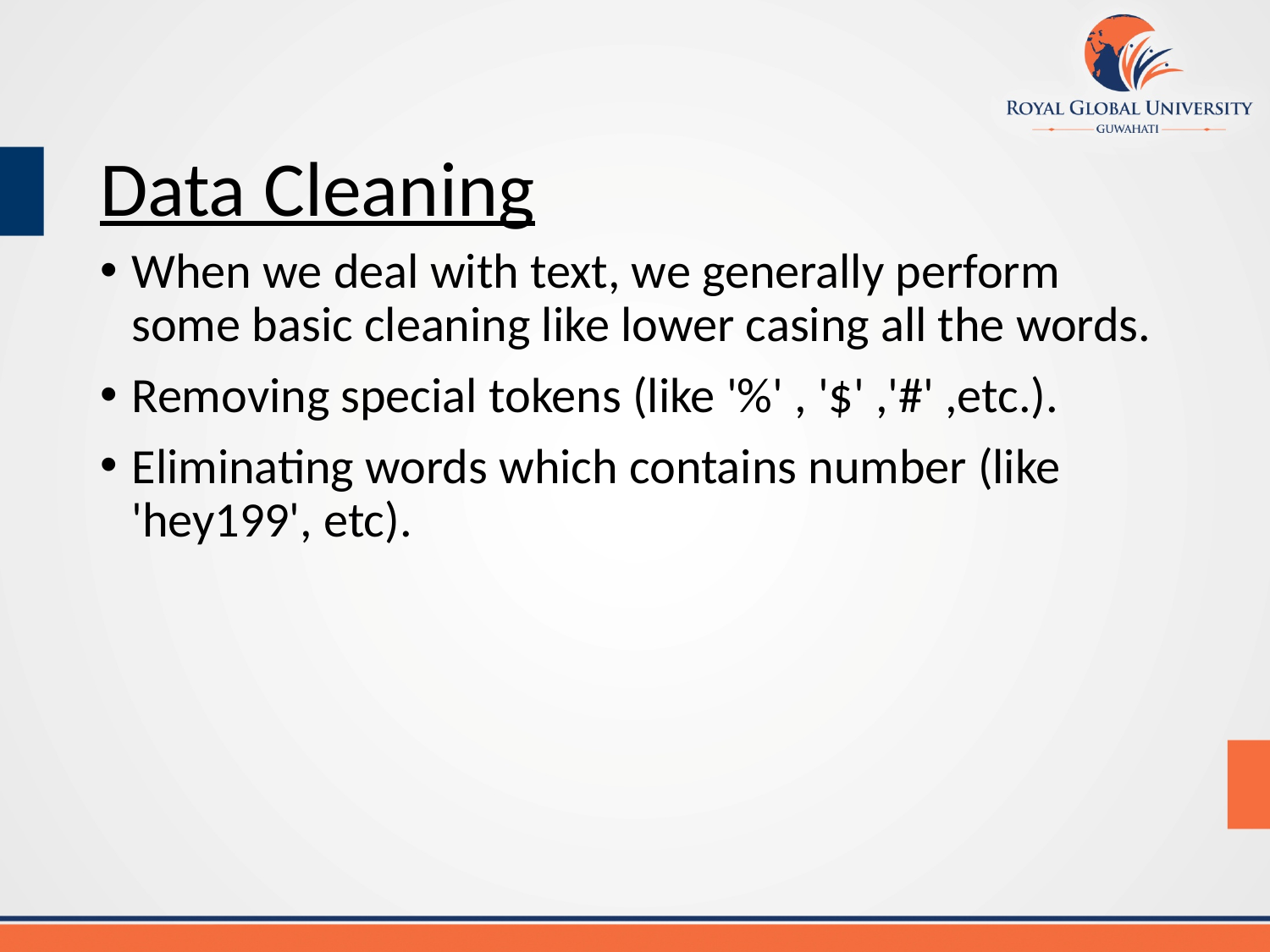

# Data Cleaning
When we deal with text, we generally perform some basic cleaning like lower casing all the words.
Removing special tokens (like '%' , '$' ,'#' ,etc.).
Eliminating words which contains number (like 'hey199', etc).